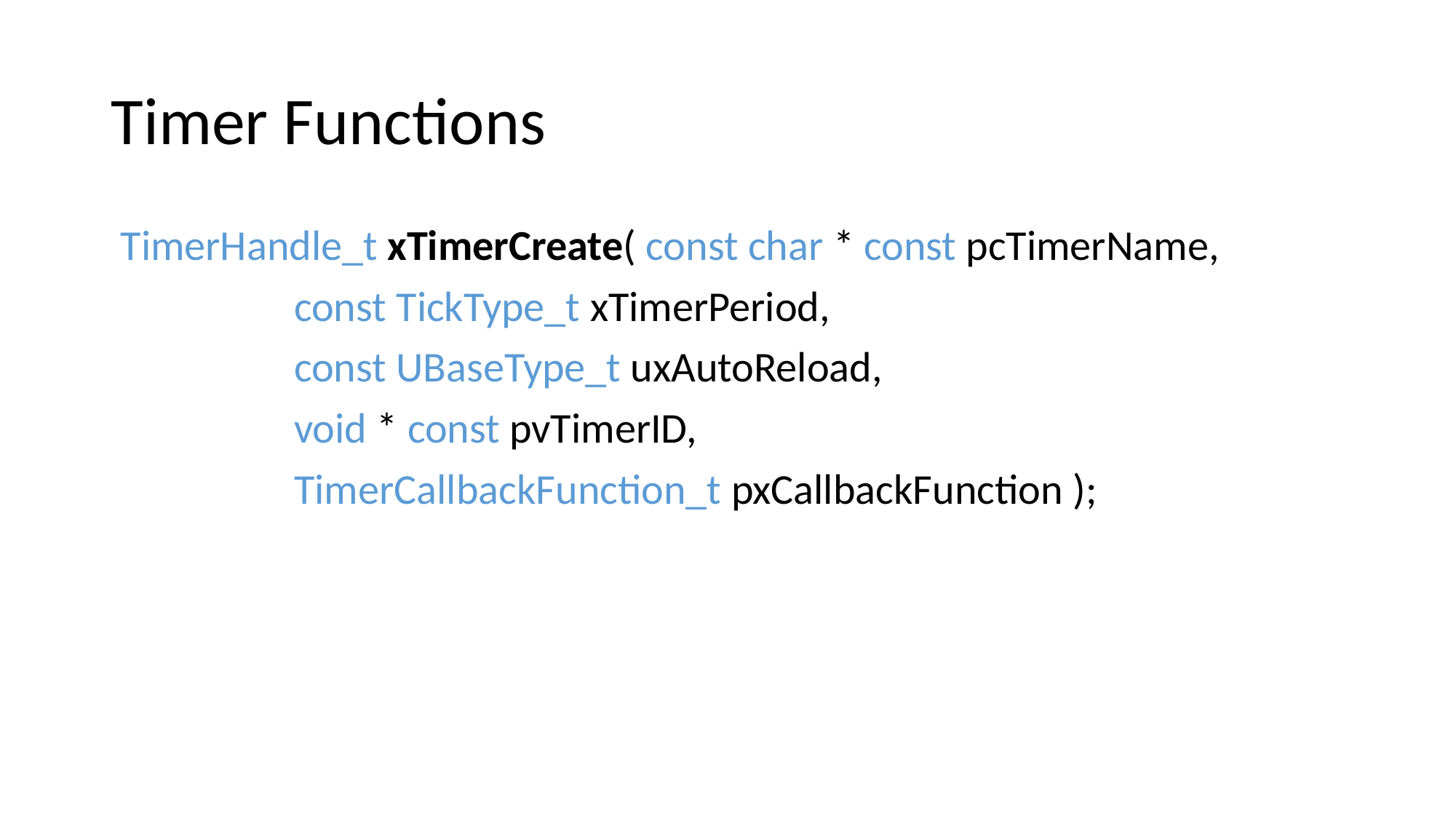

# Timer Functions
 TimerHandle_t xTimerCreate( const char * const pcTimerName,
                   const TickType_t xTimerPeriod,
                   const UBaseType_t uxAutoReload,
                   void * const pvTimerID,
                   TimerCallbackFunction_t pxCallbackFunction );